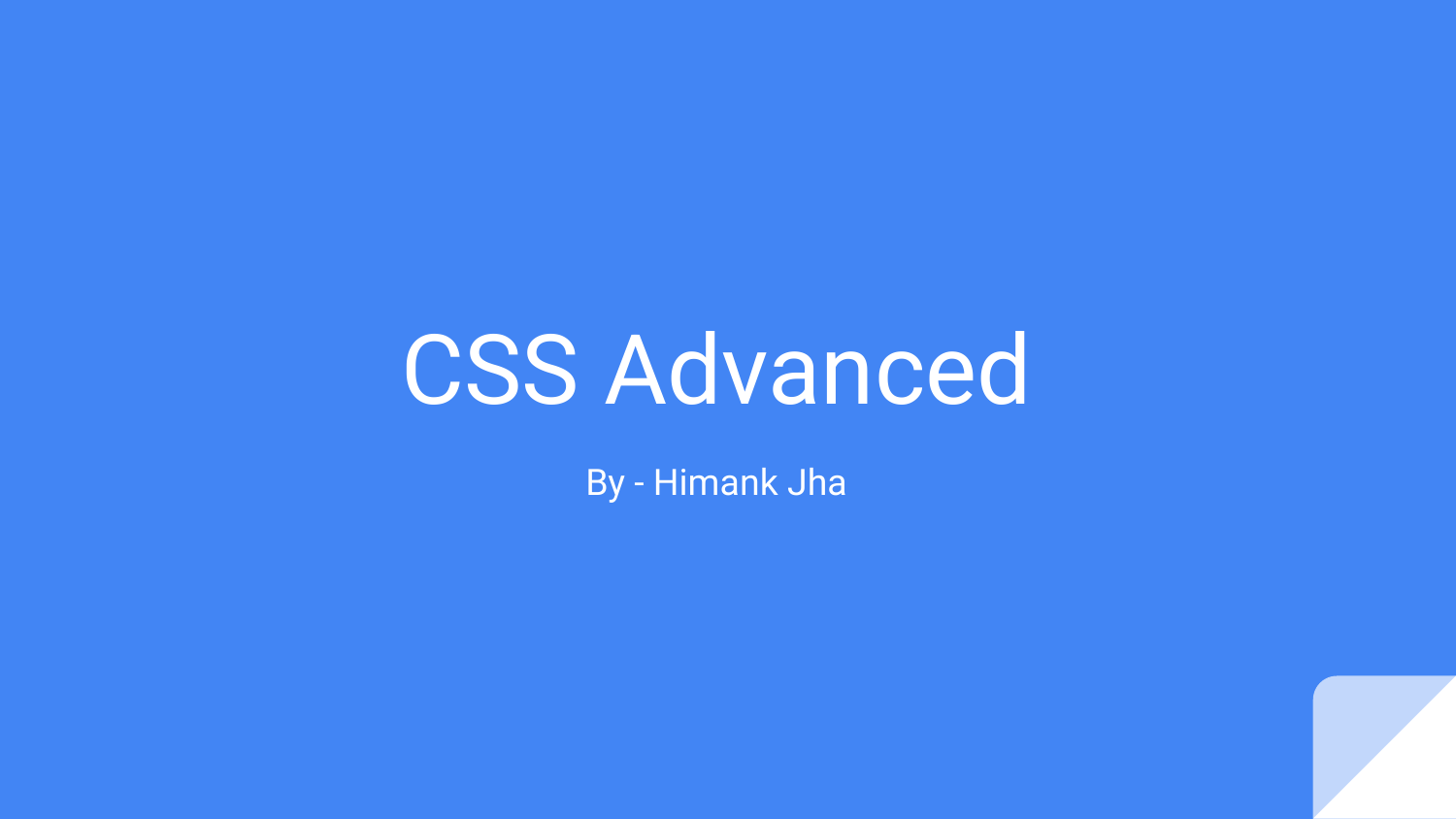

# CSS Advanced
By - Himank Jha